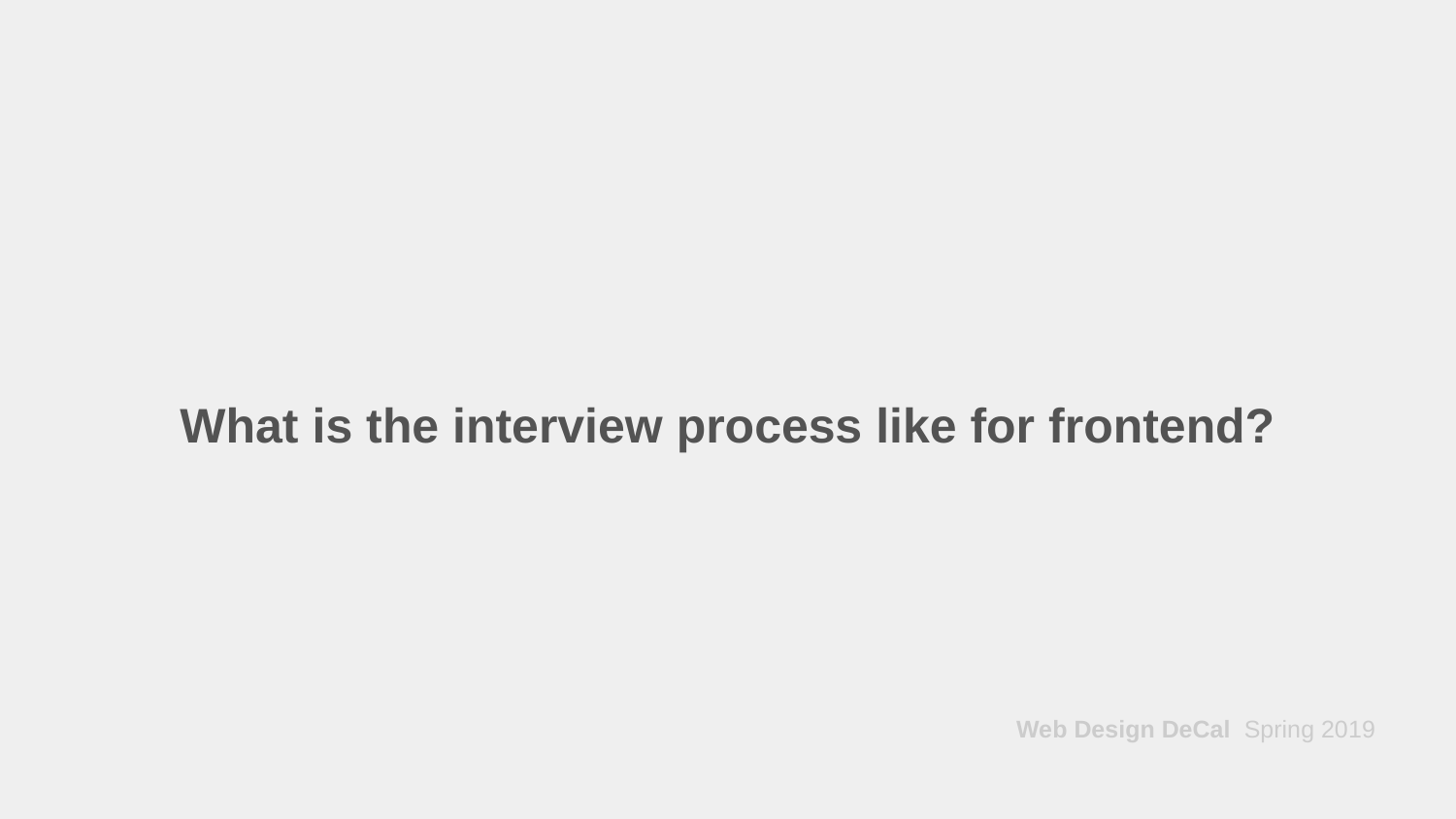

# What is the interview process like for frontend?